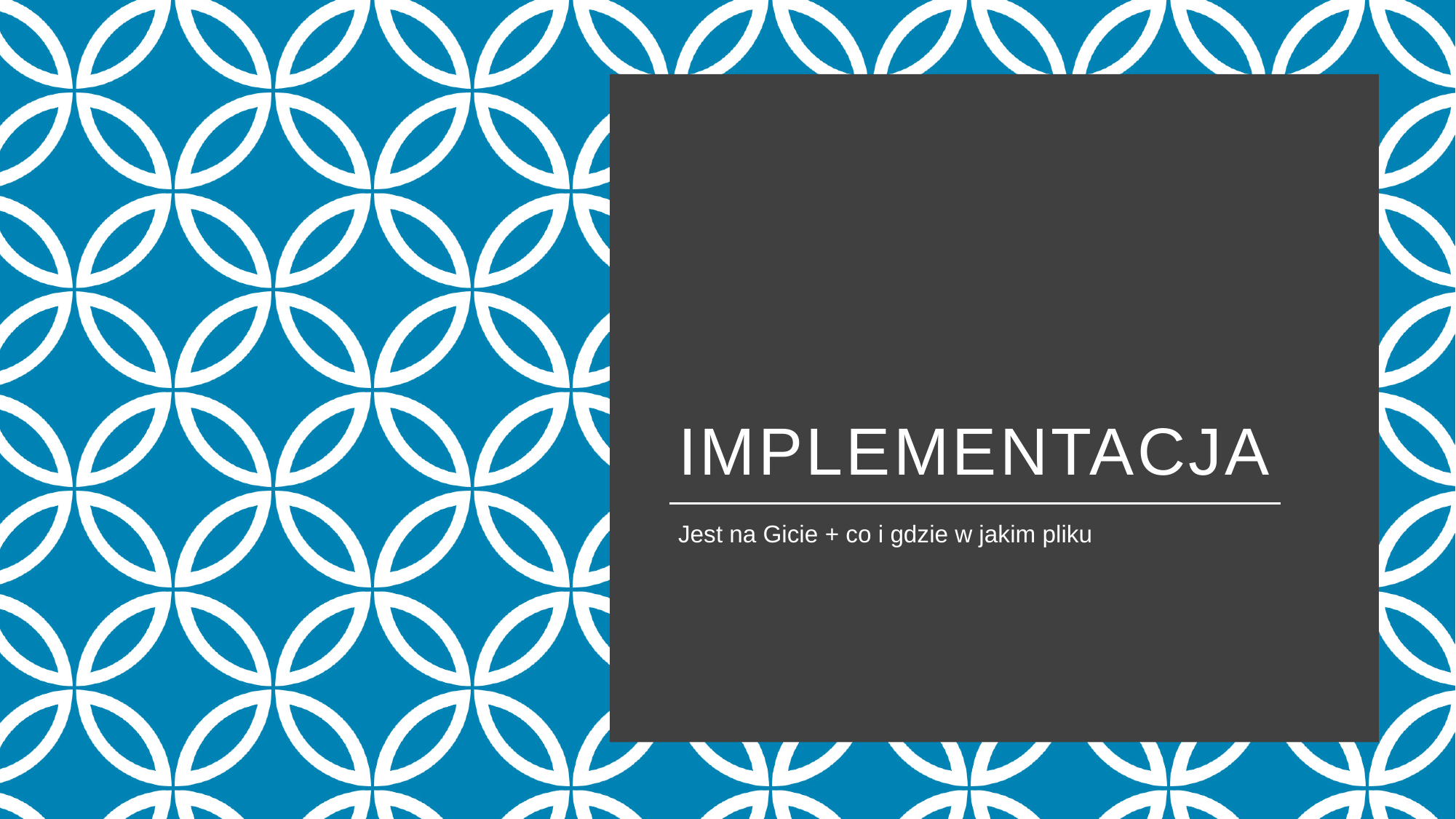

# Implementacja
Jest na Gicie + co i gdzie w jakim pliku